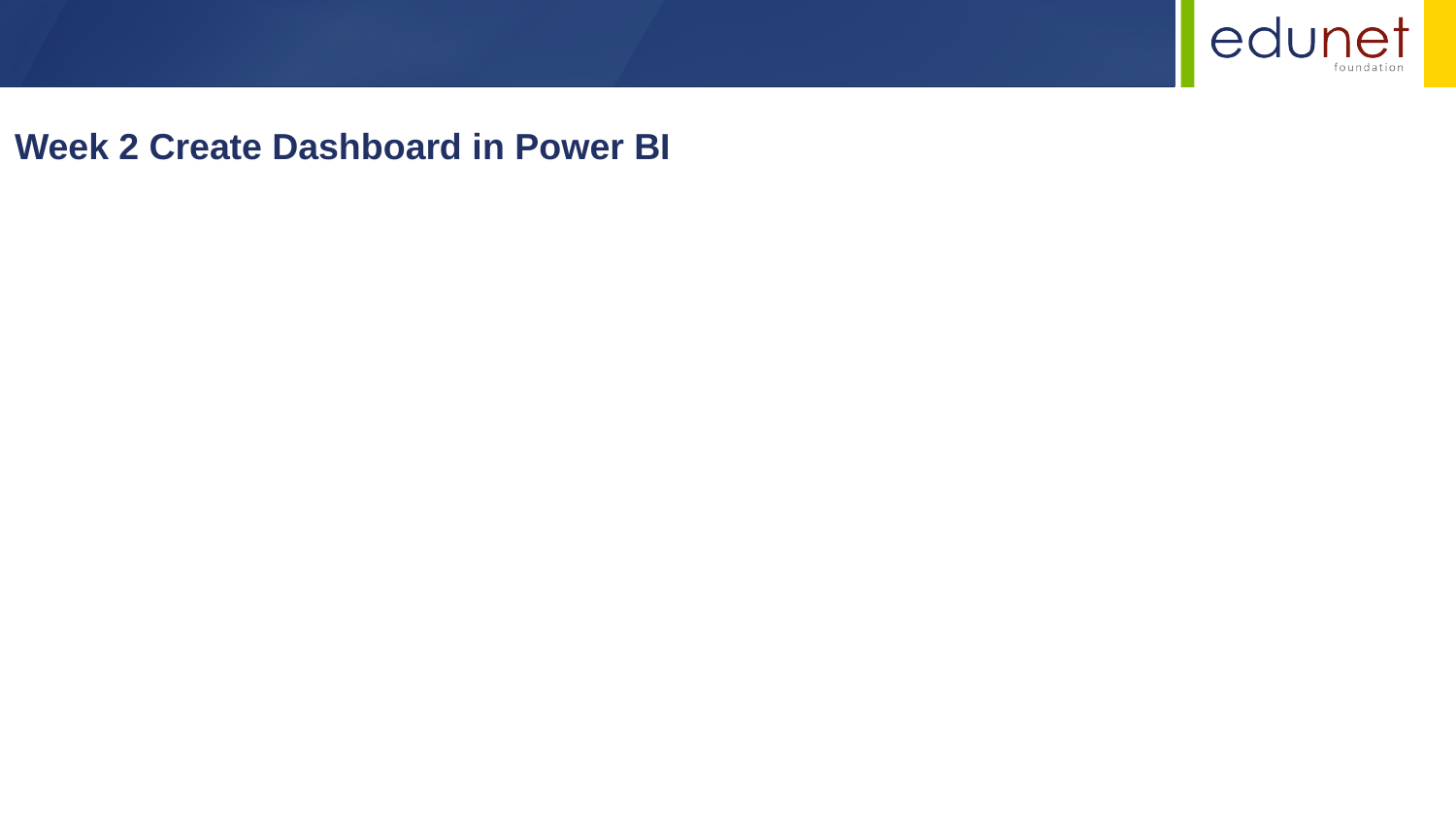

Week 2 Create Dashboard in Power BI​